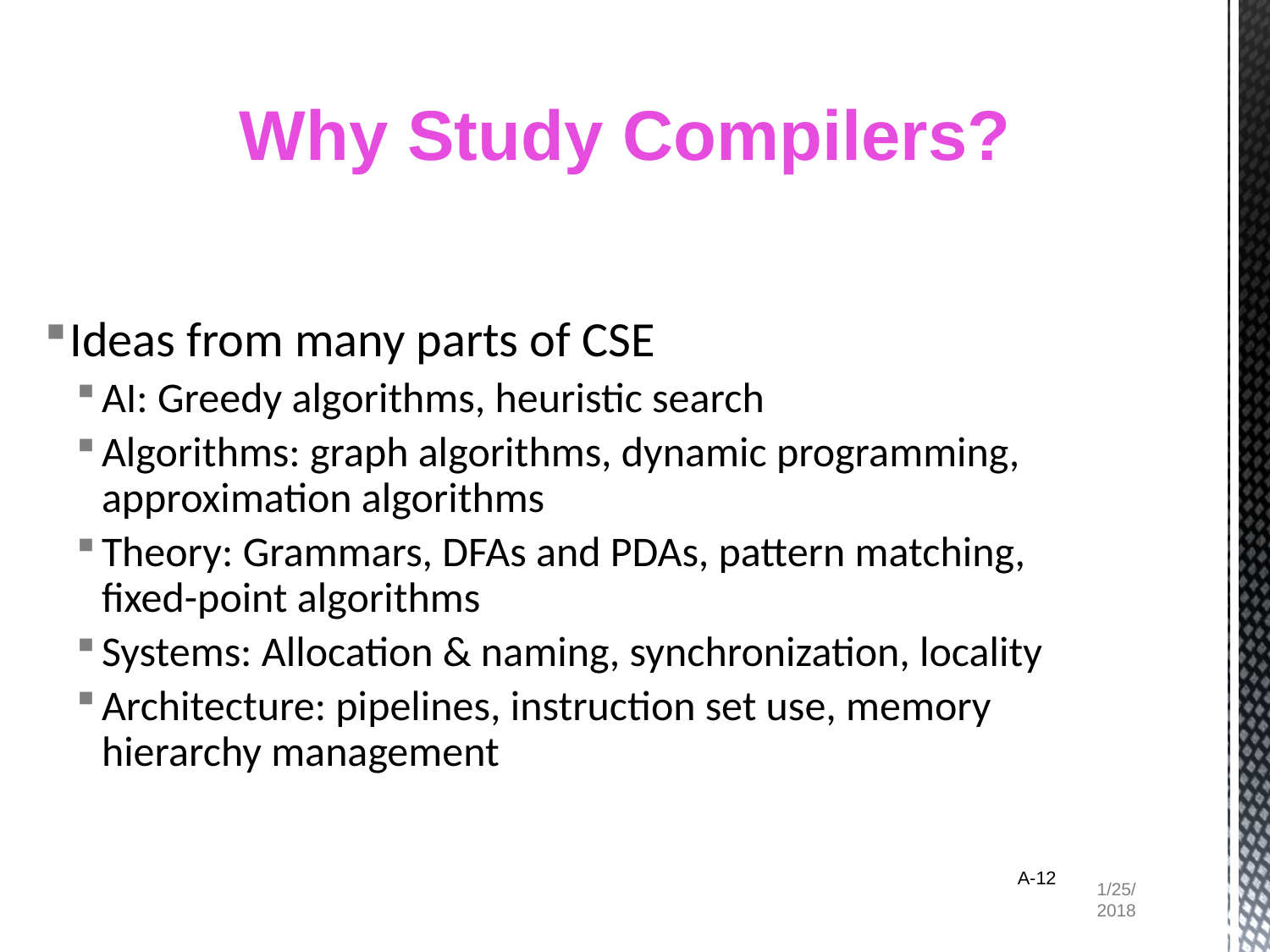

# Why Study Compilers?
Ideas from many parts of CSE
AI: Greedy algorithms, heuristic search
Algorithms: graph algorithms, dynamic programming, approximation algorithms
Theory: Grammars, DFAs and PDAs, pattern matching, fixed-point algorithms
Systems: Allocation & naming, synchronization, locality
Architecture: pipelines, instruction set use, memory hierarchy management
A-12
1/25/2018